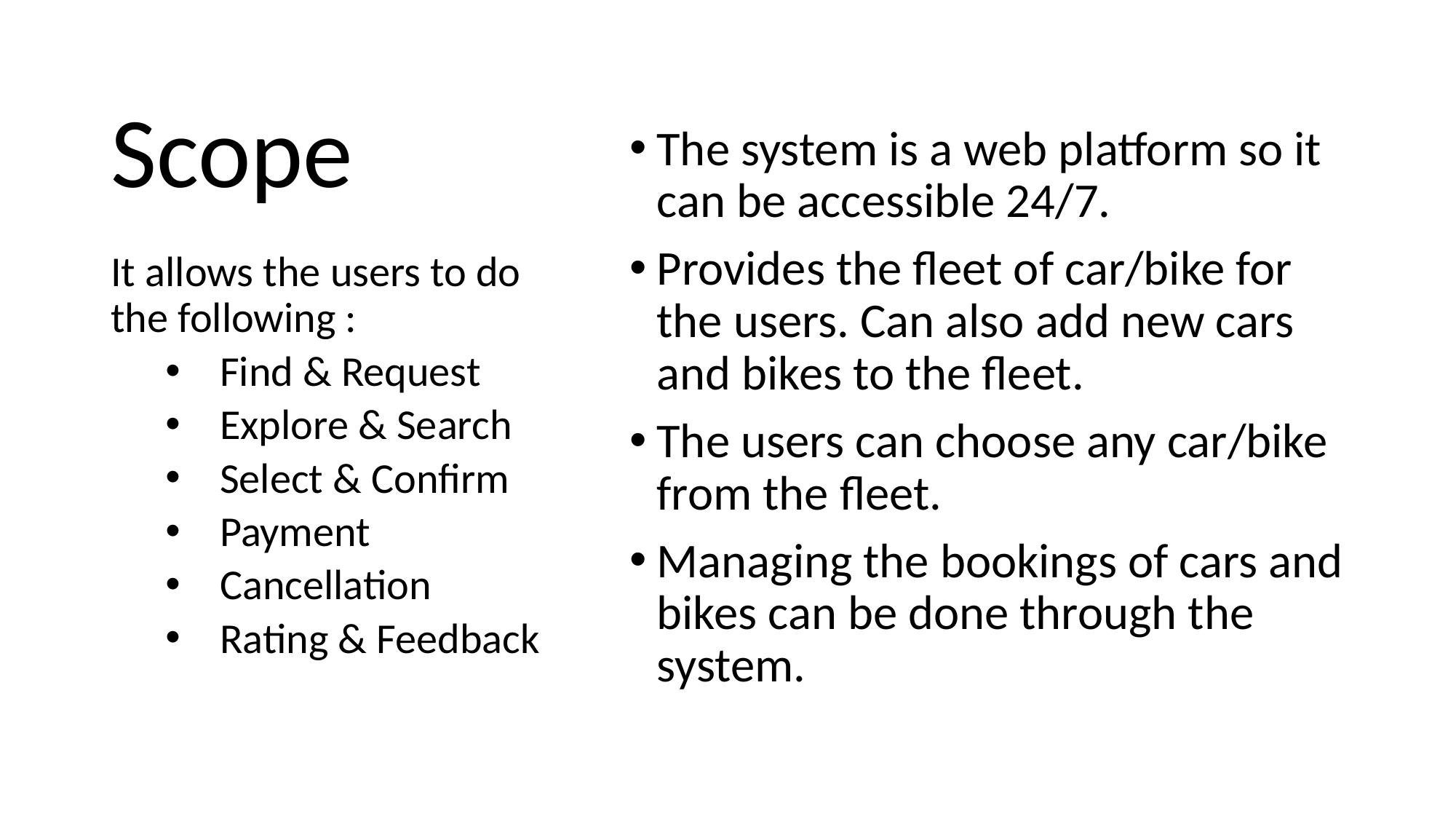

# Scope
The system is a web platform so it can be accessible 24/7.
Provides the fleet of car/bike for the users. Can also add new cars and bikes to the fleet.
The users can choose any car/bike from the fleet.
Managing the bookings of cars and bikes can be done through the system.
It allows the users to do the following :
Find & Request
Explore & Search
Select & Confirm
Payment
Cancellation
Rating & Feedback